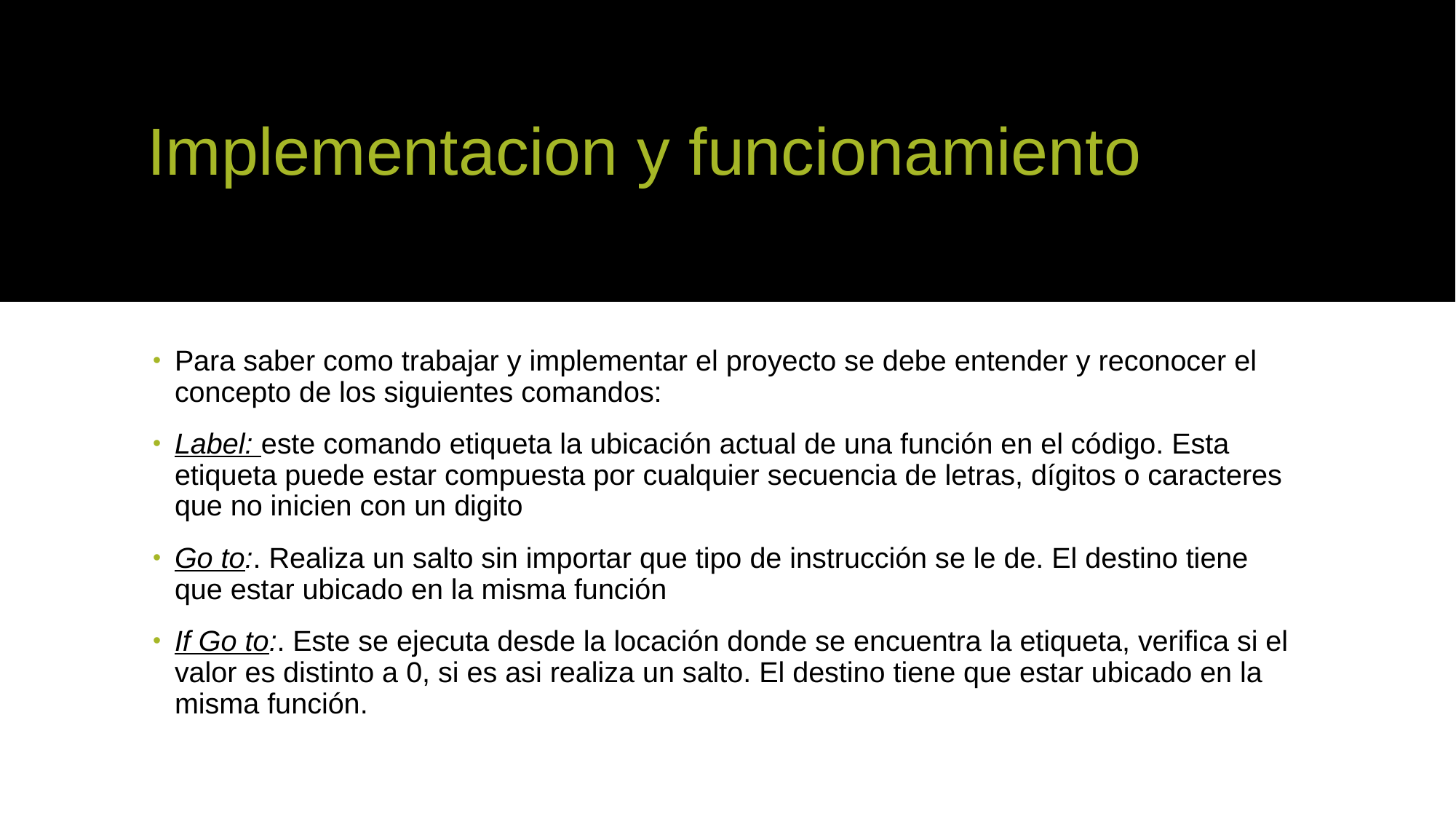

# Implementacion y funcionamiento

Para saber como trabajar y implementar el proyecto se debe entender y reconocer el concepto de los siguientes comandos:
Label: este comando etiqueta la ubicación actual de una función en el código. Esta etiqueta puede estar compuesta por cualquier secuencia de letras, dígitos o caracteres que no inicien con un digito
Go to:. Realiza un salto sin importar que tipo de instrucción se le de. El destino tiene que estar ubicado en la misma función
If Go to:. Este se ejecuta desde la locación donde se encuentra la etiqueta, verifica si el valor es distinto a 0, si es asi realiza un salto. El destino tiene que estar ubicado en la misma función.